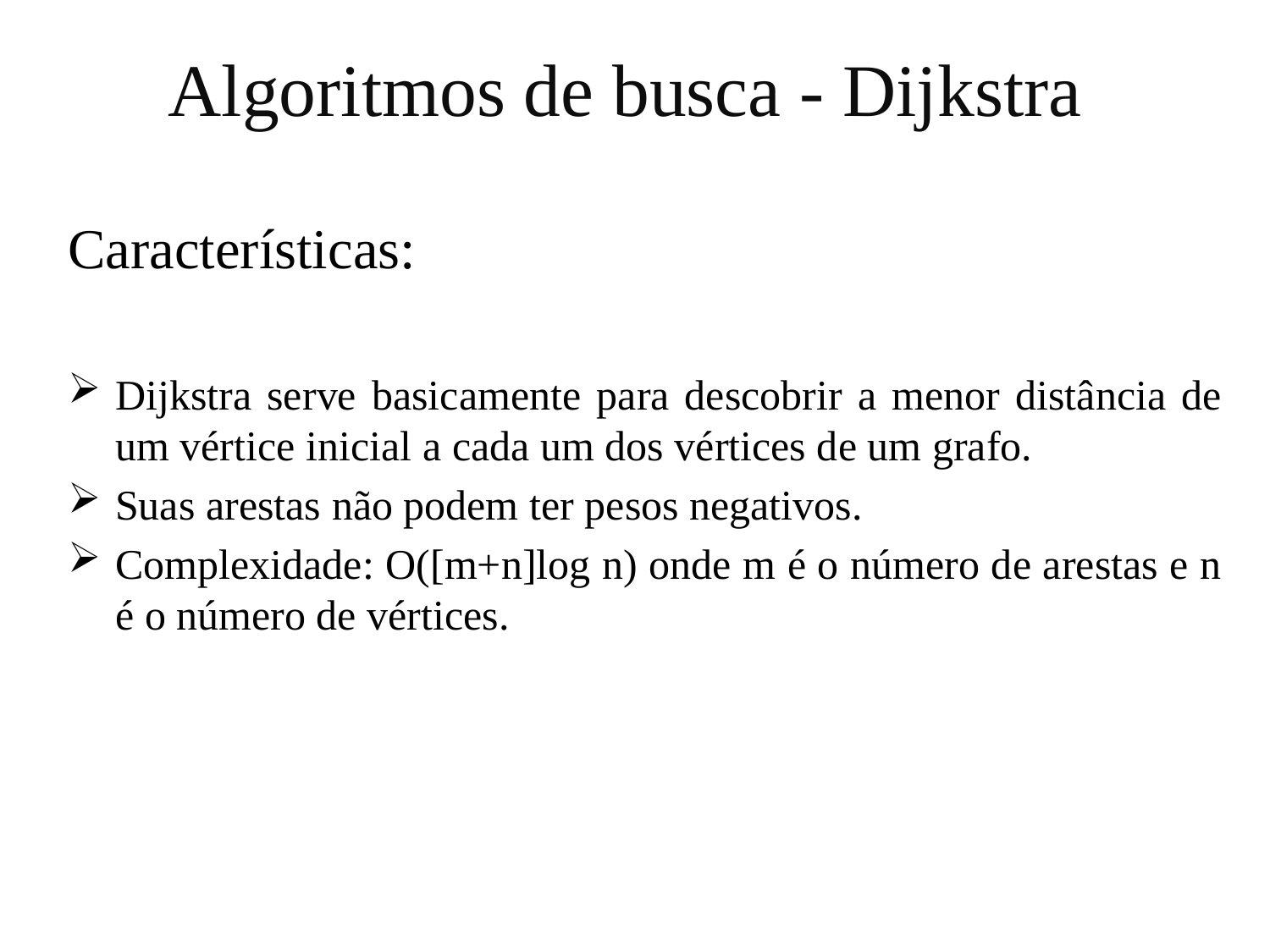

Algoritmos de busca - Dijkstra
Características:

Dijkstra serve basicamente para descobrir a menor distância de um vértice inicial a cada um dos vértices de um grafo.
Suas arestas não podem ter pesos negativos.
Complexidade: O([m+n]log n) onde m é o número de arestas e n é o número de vértices.